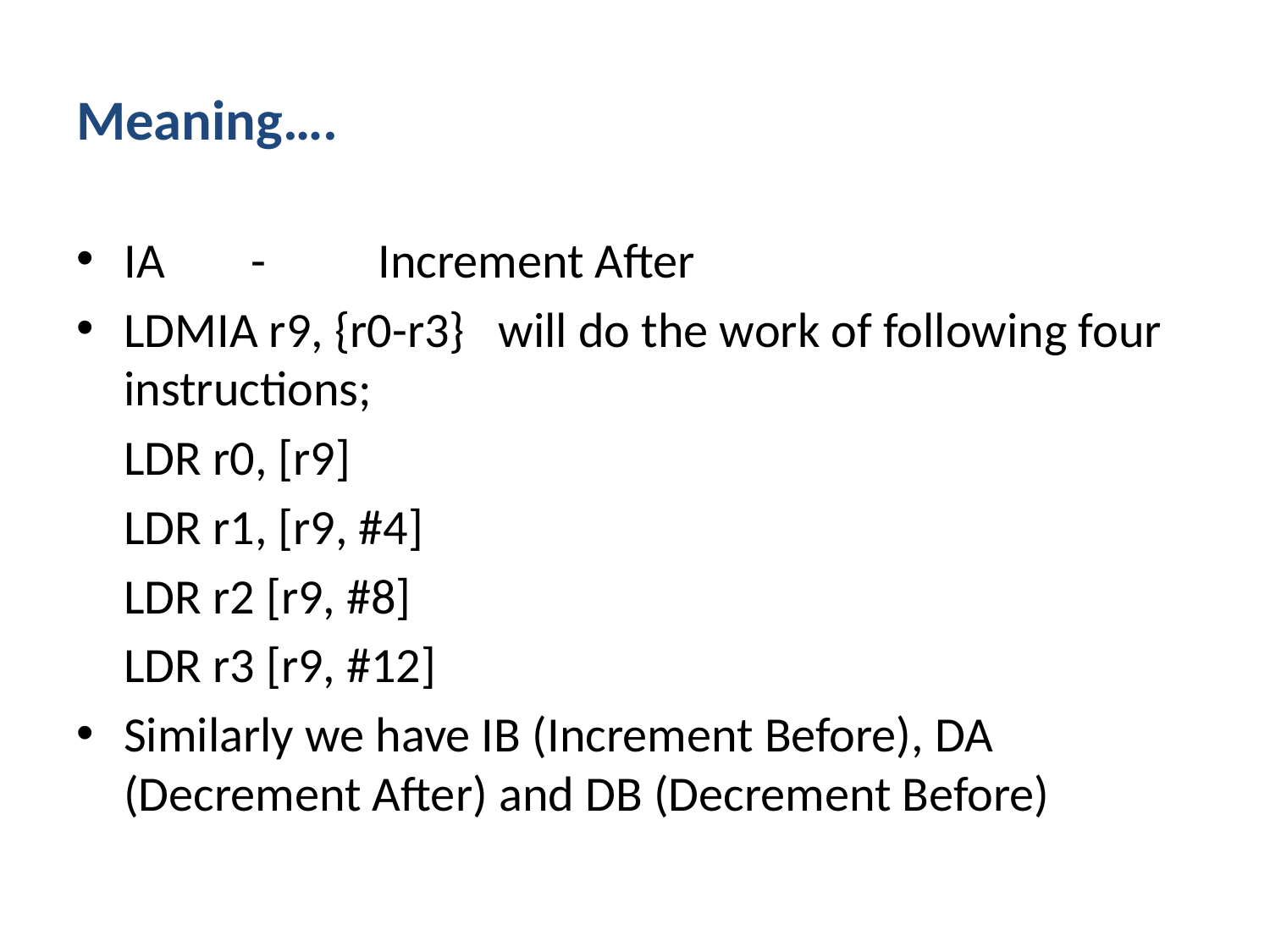

# Meaning….
IA	-	Increment After
LDMIA r9, {r0-r3}   will do the work of following four instructions;
	LDR r0, [r9]
	LDR r1, [r9, #4]
	LDR r2 [r9, #8]
	LDR r3 [r9, #12]
Similarly we have IB (Increment Before), DA (Decrement After) and DB (Decrement Before)